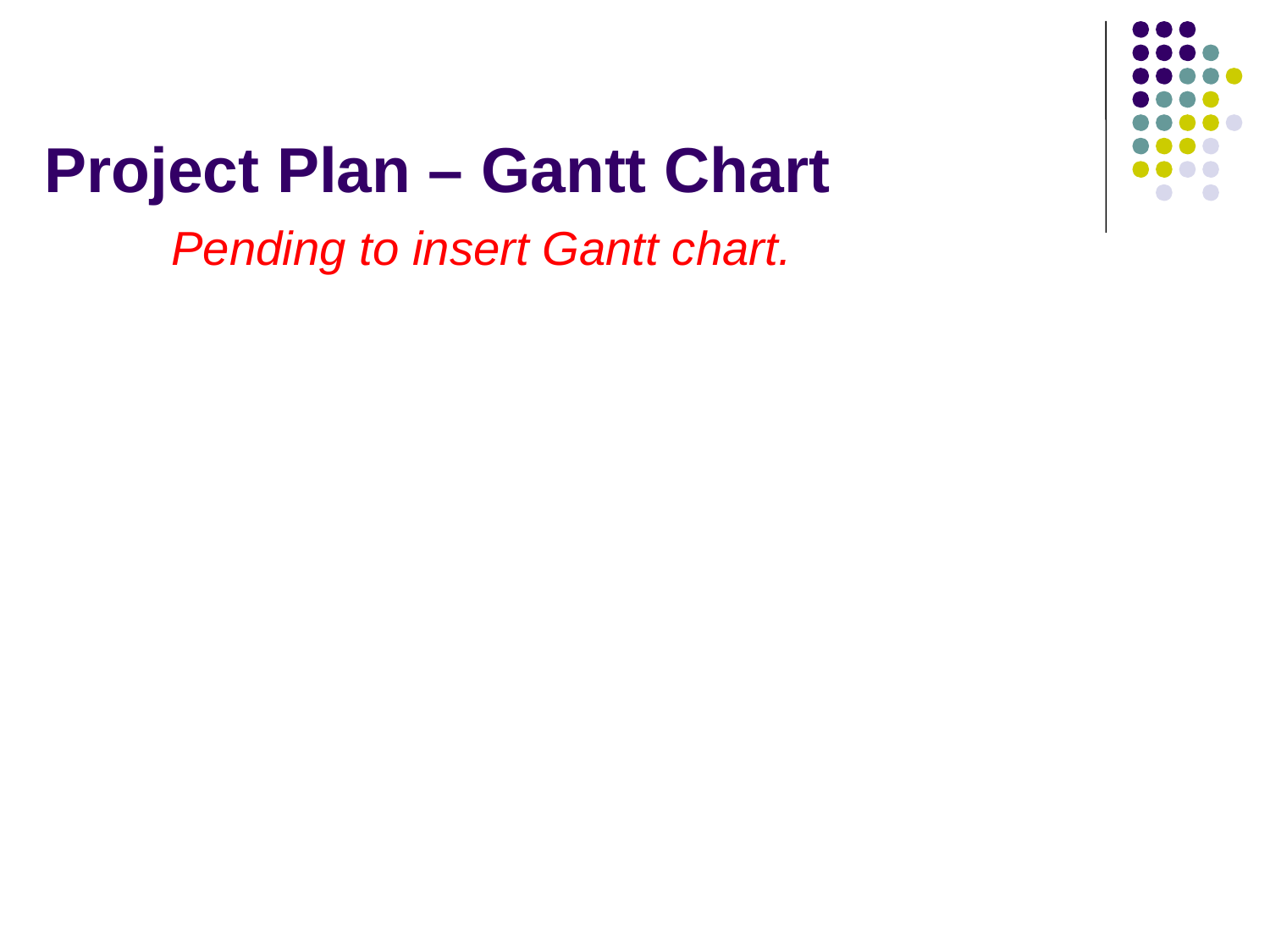

# Project Plan – Gantt Chart
Pending to insert Gantt chart.